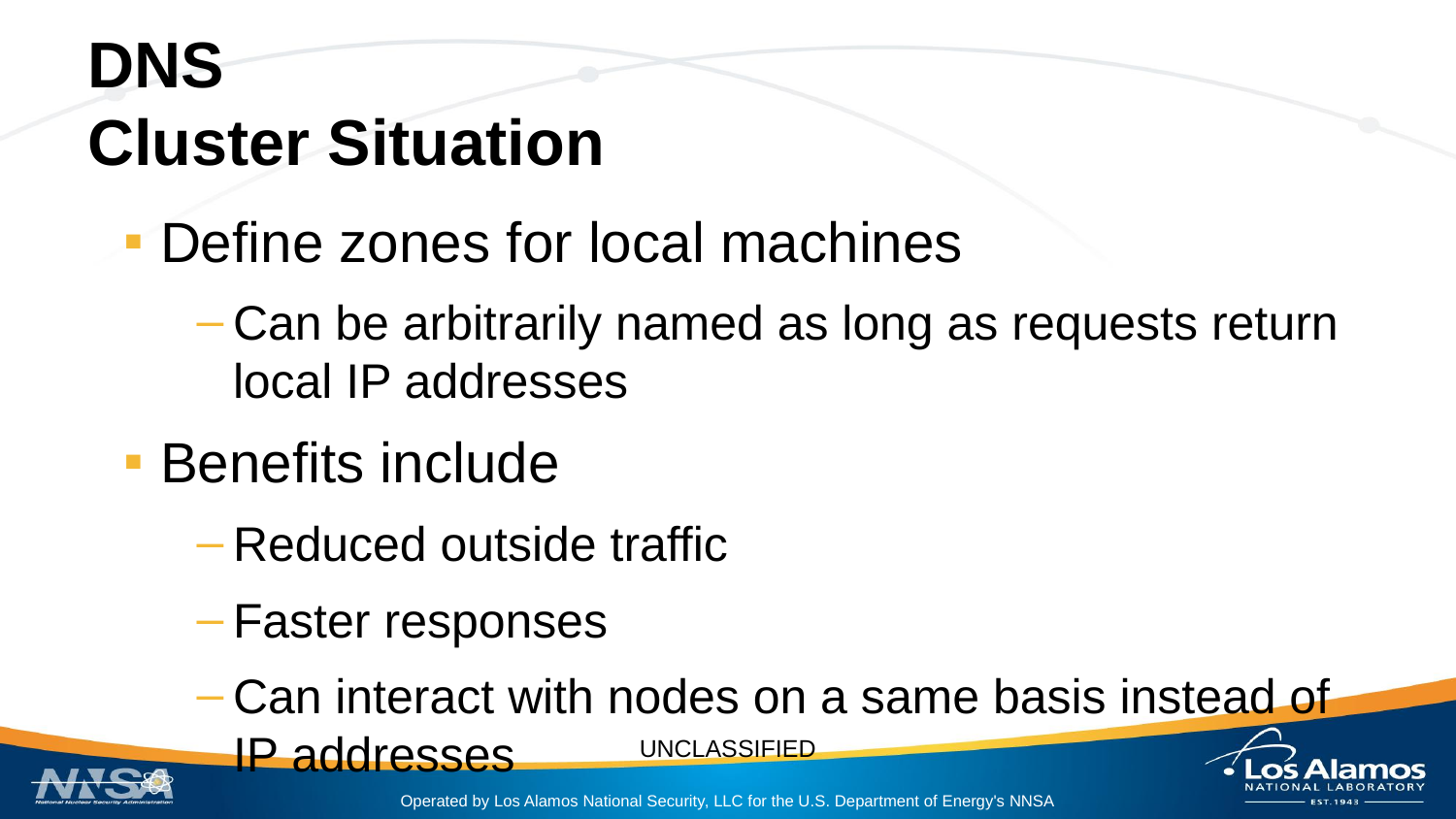

# DNS
Cluster Situation
Define zones for local machines
Can be arbitrarily named as long as requests return local IP addresses
Benefits include
Reduced outside traffic
Faster responses
Can interact with nodes on a same basis instead of IP addresses